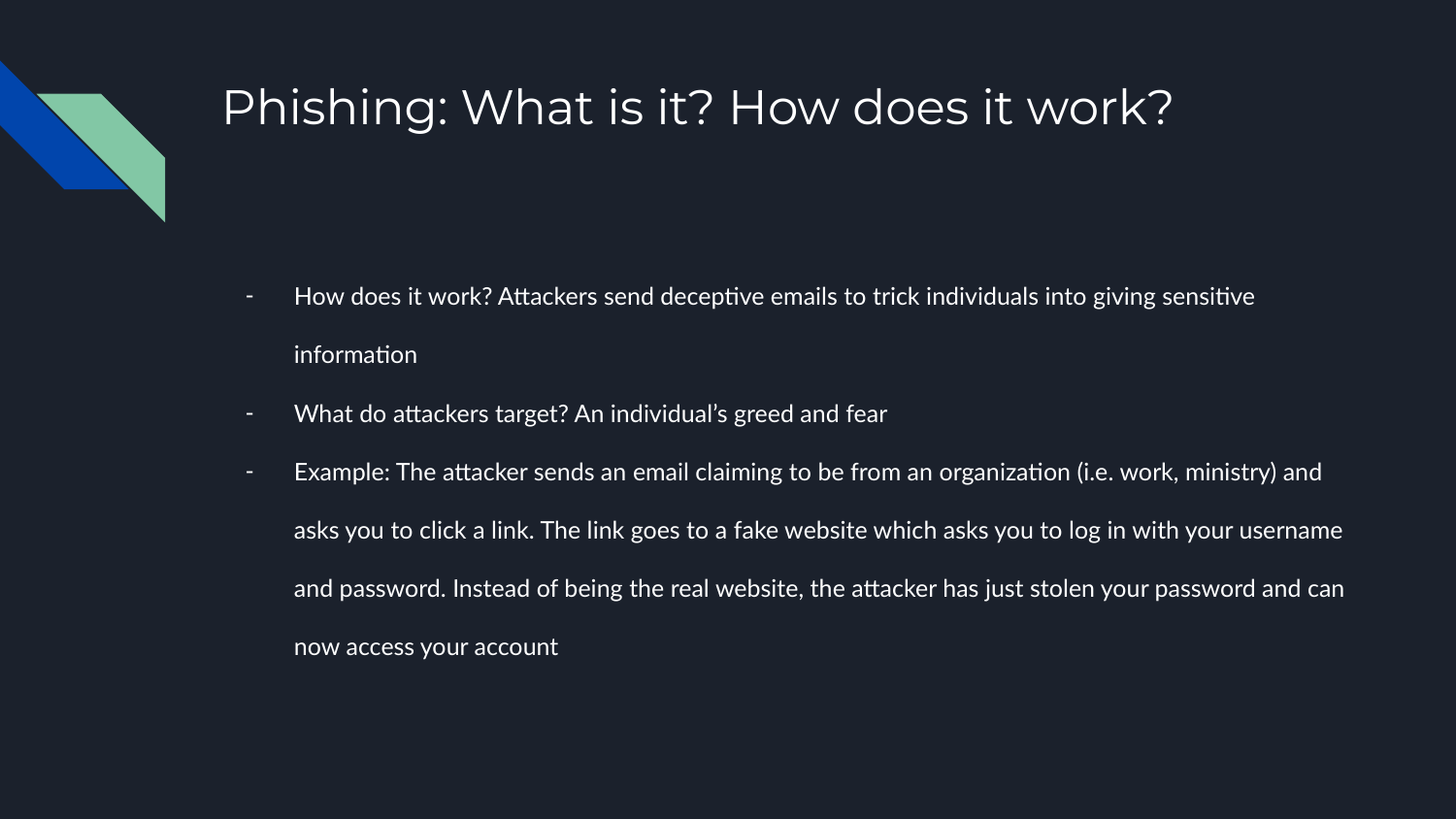

# Phishing: What is it? How does it work?

How does it work? Attackers send deceptive emails to trick individuals into giving sensitive information
What do attackers target? An individual’s greed and fear
Example: The attacker sends an email claiming to be from an organization (i.e. work, ministry) and asks you to click a link. The link goes to a fake website which asks you to log in with your username and password. Instead of being the real website, the attacker has just stolen your password and can now access your account